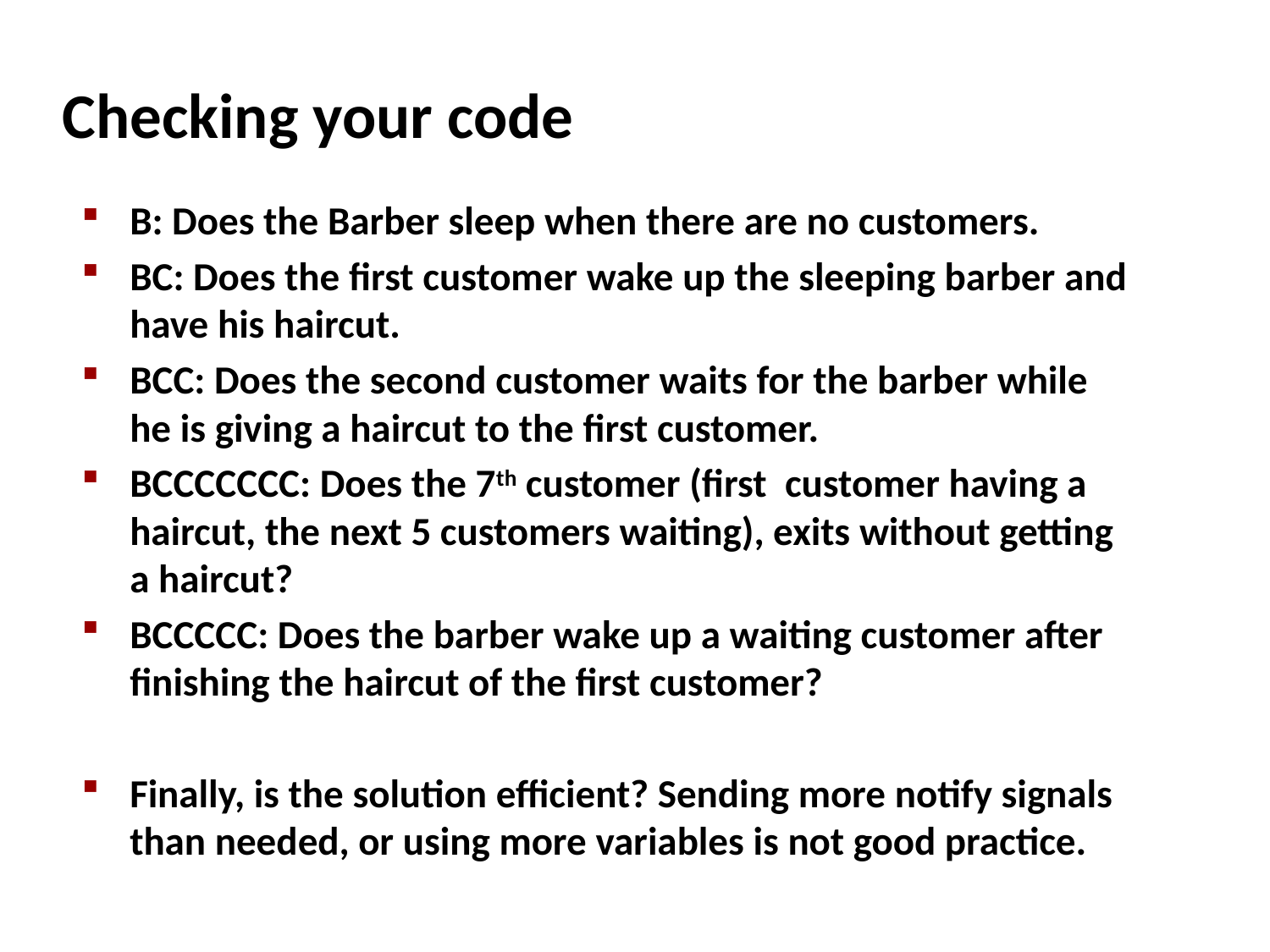

# Checking your code
B: Does the Barber sleep when there are no customers.
BC: Does the first customer wake up the sleeping barber and have his haircut.
BCC: Does the second customer waits for the barber while he is giving a haircut to the first customer.
BCCCCCCC: Does the 7th customer (first  customer having a haircut, the next 5 customers waiting), exits without getting a haircut?
BCCCCC: Does the barber wake up a waiting customer after finishing the haircut of the first customer?

Finally, is the solution efficient? Sending more notify signals than needed, or using more variables is not good practice.